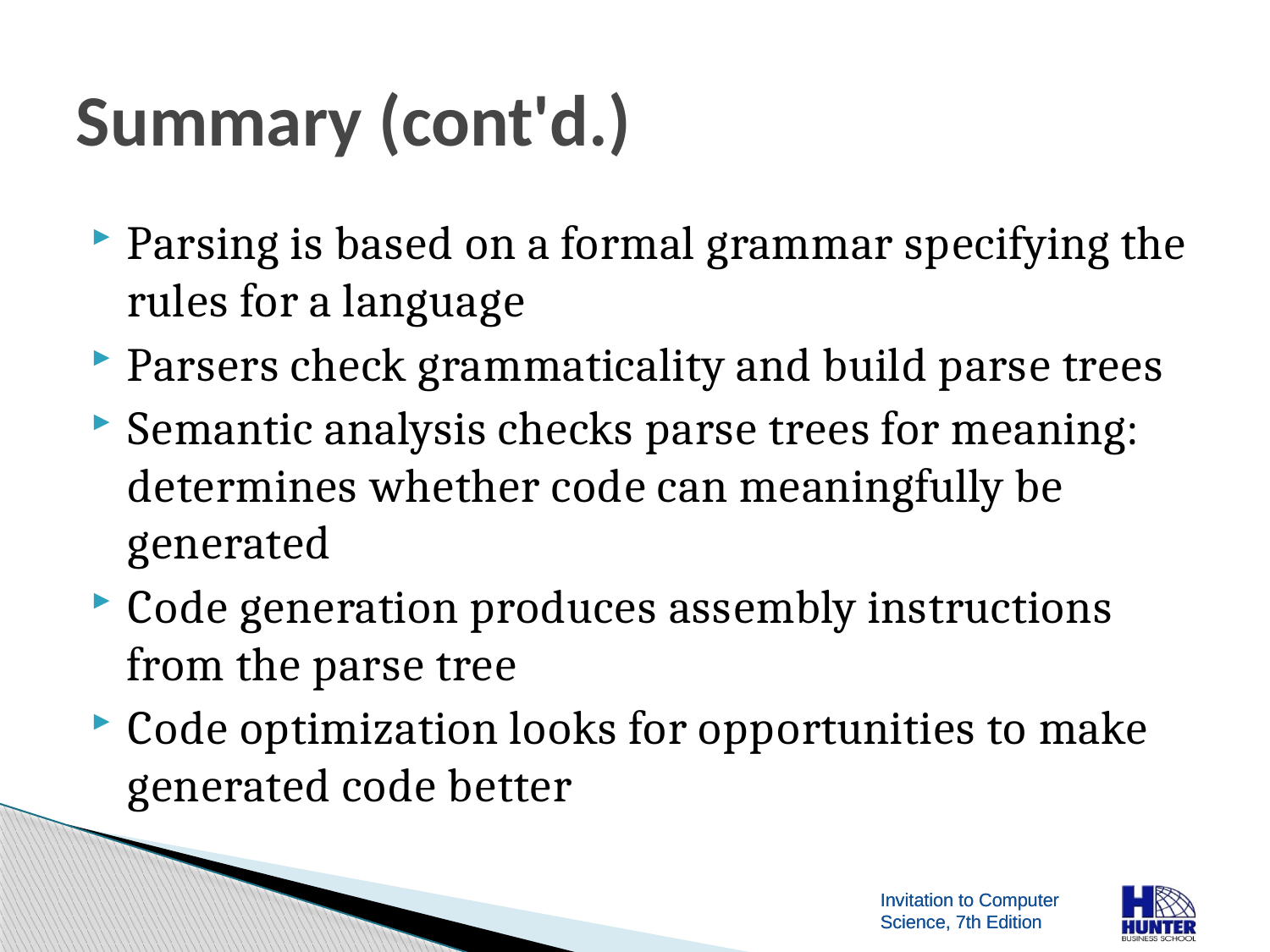

# Summary (cont'd.)
Parsing is based on a formal grammar specifying the rules for a language
Parsers check grammaticality and build parse trees
Semantic analysis checks parse trees for meaning: determines whether code can meaningfully be generated
Code generation produces assembly instructions from the parse tree
Code optimization looks for opportunities to make generated code better